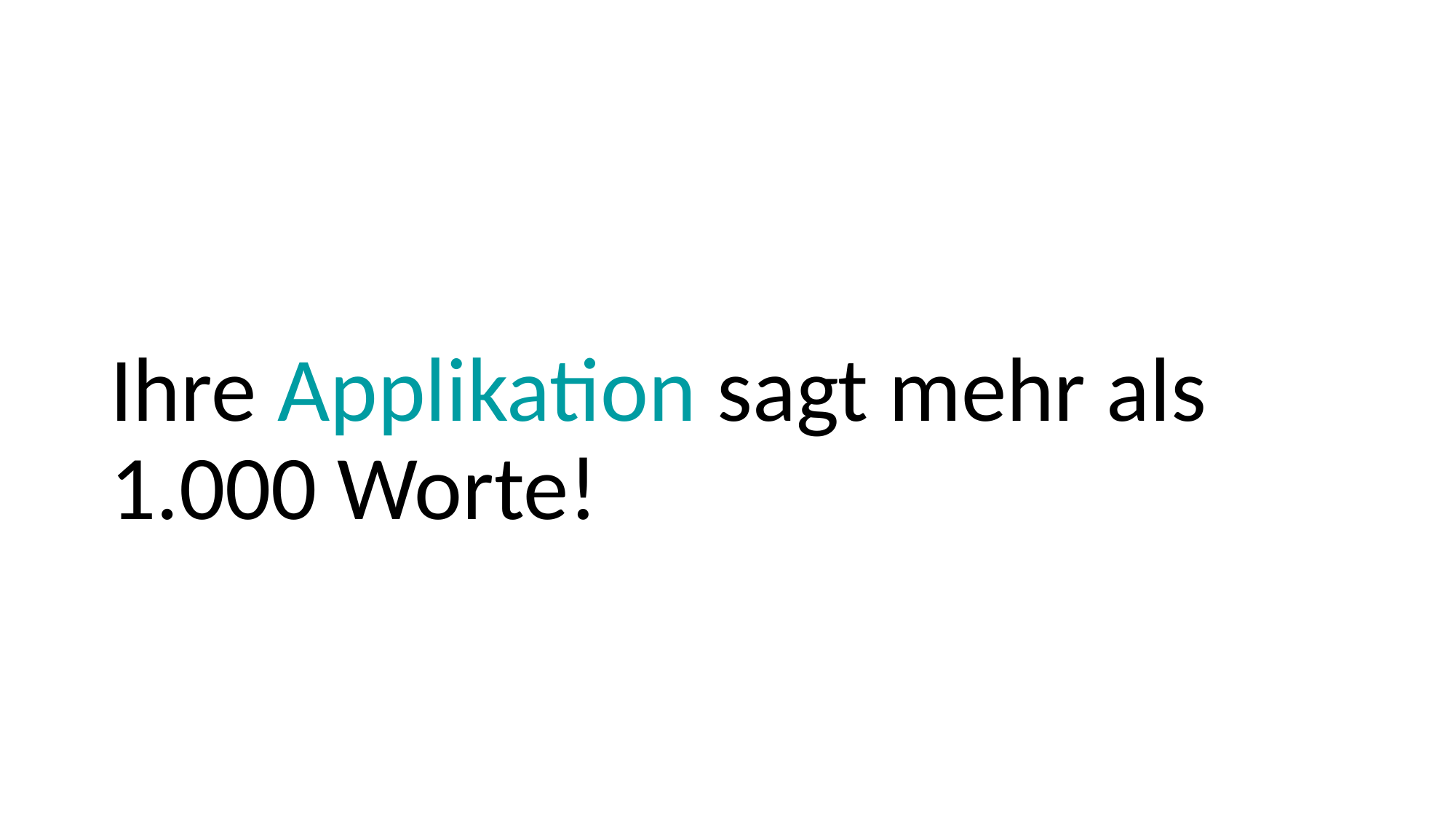

# Ihre Applikation sagt mehr als 1.000 Worte!